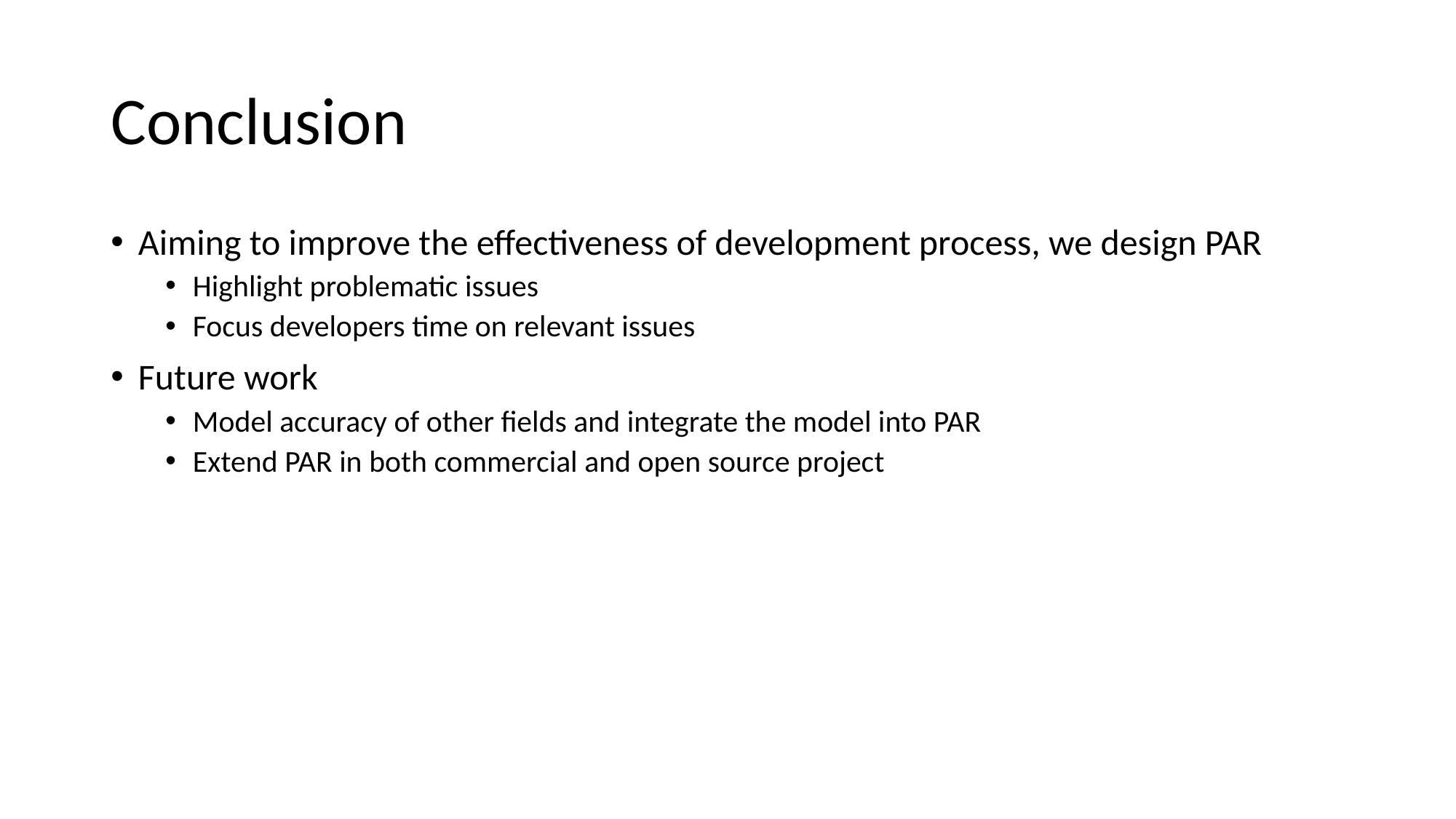

# Conclusion
Aiming to improve the effectiveness of development process, we design PAR
Highlight problematic issues
Focus developers time on relevant issues
Future work
Model accuracy of other fields and integrate the model into PAR
Extend PAR in both commercial and open source project